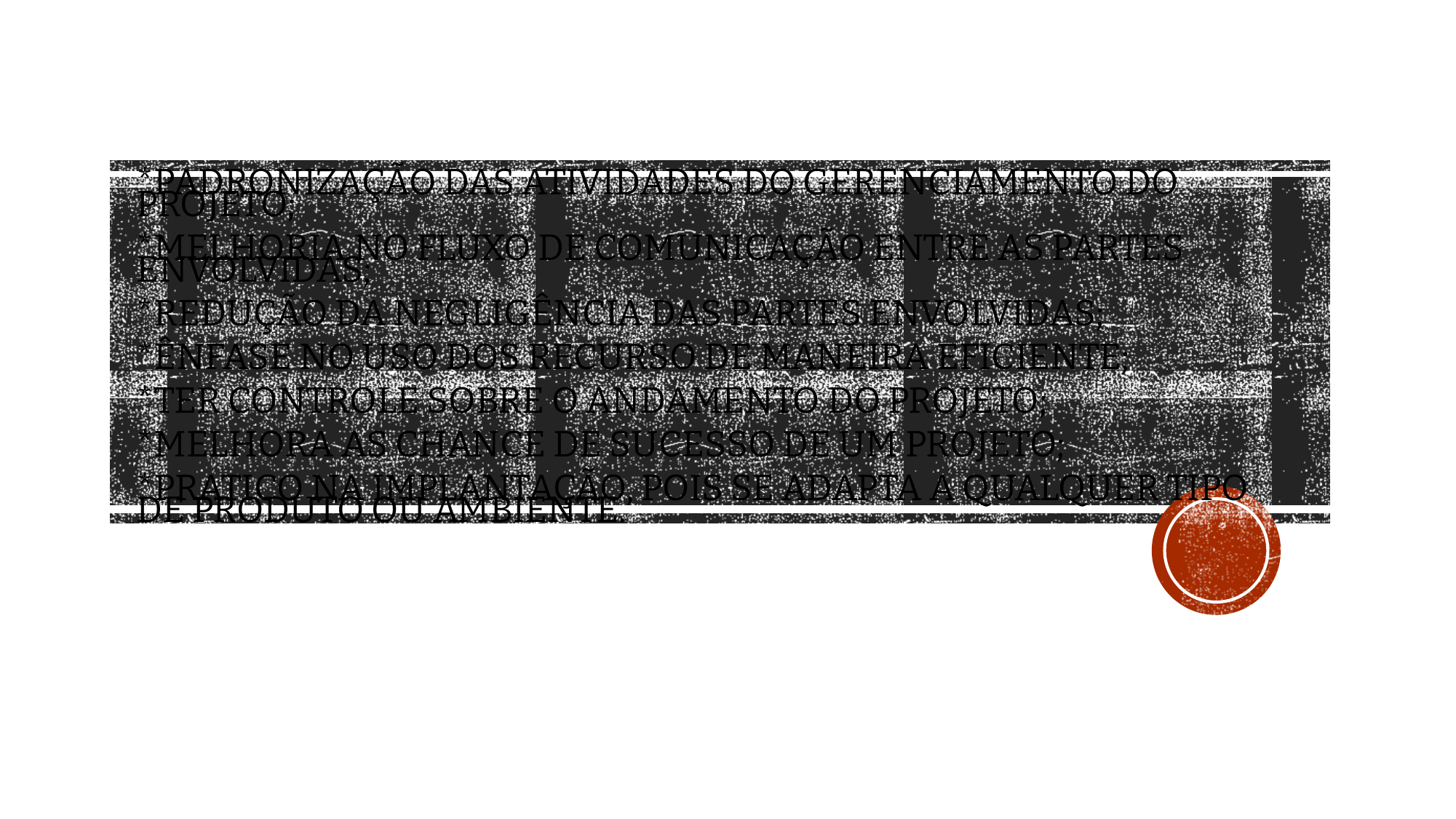

# *Padronização das atividades do gerenciamento do projeto; *Melhoria no fluxo de comunicação entre as partes envolvidas; *Redução da negligência das partes envolvidas; *Ênfase no uso dos recurso de maneira eficiente; *Ter controle sobre o andamento do projeto; *Melhora as chance de sucesso de um projeto; *Pratico na implantação, pois se adapta a qualquer tipo de produto ou ambiente.